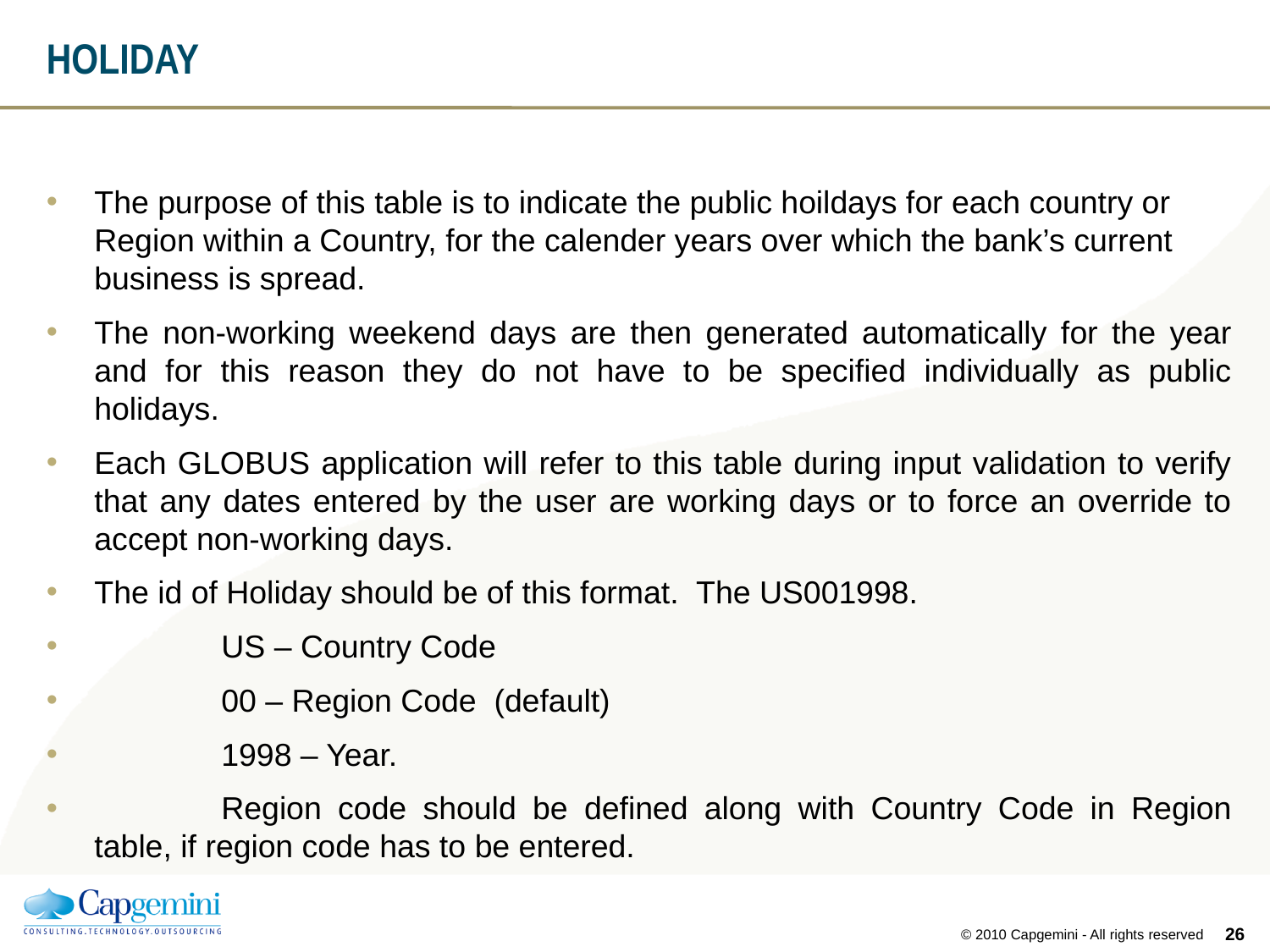

# HOLIDAY
The purpose of this table is to indicate the public hoildays for each country or Region within a Country, for the calender years over which the bank’s current business is spread.
The non-working weekend days are then generated automatically for the year and for this reason they do not have to be specified individually as public holidays.
Each GLOBUS application will refer to this table during input validation to verify that any dates entered by the user are working days or to force an override to accept non-working days.
The id of Holiday should be of this format.  The US001998.
	US – Country Code
	00 – Region Code  (default)
	1998 – Year.
	Region code should be defined along with Country Code in Region table, if region code has to be entered.

26
© 2010 Capgemini - All rights reserved